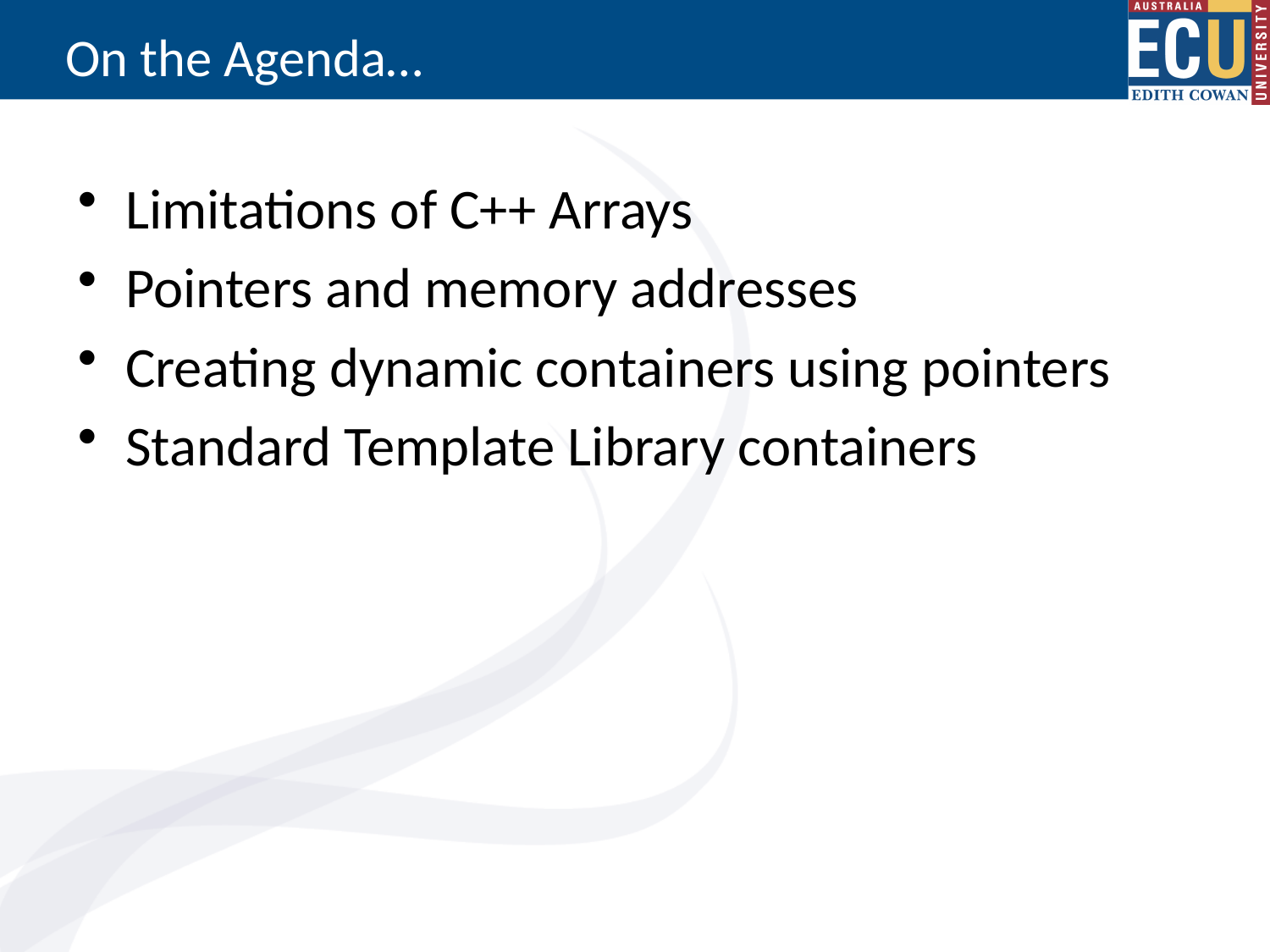

# On the Agenda…
Limitations of C++ Arrays
Pointers and memory addresses
Creating dynamic containers using pointers
Standard Template Library containers